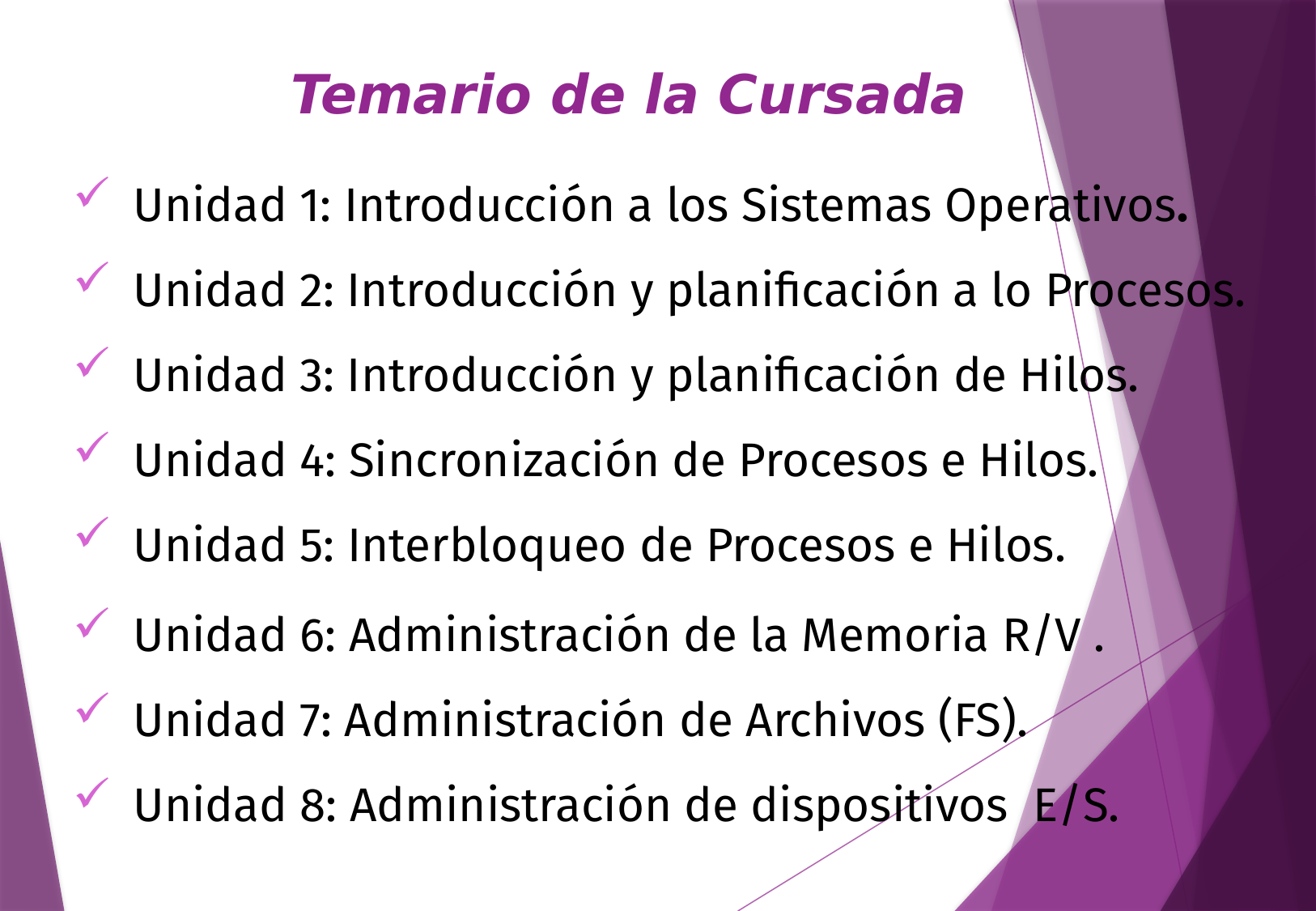

# Temario de la Cursada
Unidad 1: Introducción a los Sistemas Operativos.
Unidad 2: Introducción y planificación a lo Procesos.
Unidad 3: Introducción y planificación de Hilos.
Unidad 4: Sincronización de Procesos e Hilos.
Unidad 5: Interbloqueo de Procesos e Hilos.
Unidad 6: Administración de la Memoria R/V .
Unidad 7: Administración de Archivos (FS).
Unidad 8: Administración de dispositivos  E/S.